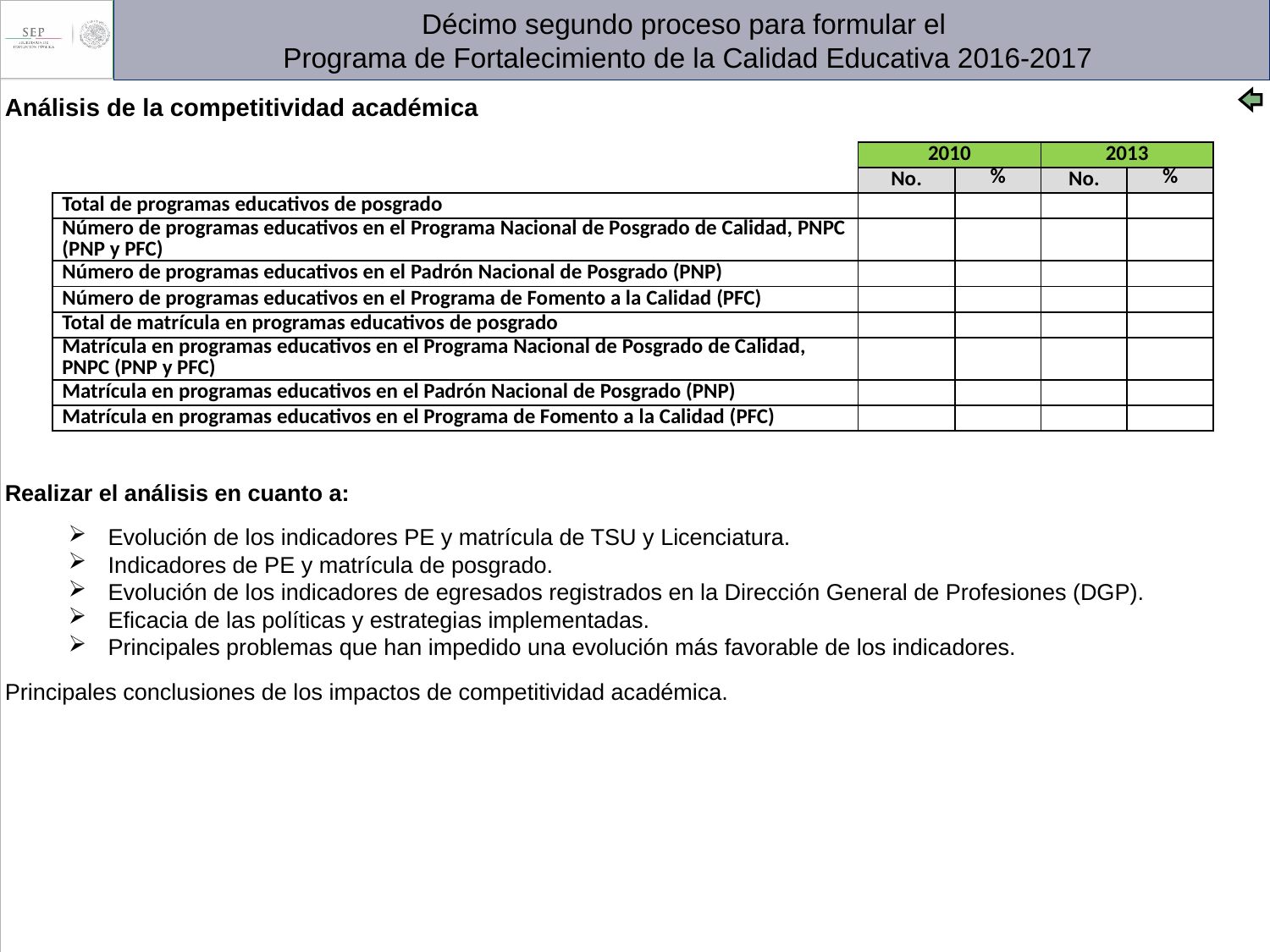

Décimo segundo proceso para formular el
Programa de Fortalecimiento de la Calidad Educativa 2016-2017

Análisis de la competitividad académica

Realizar el análisis en cuanto a:

Evolución de los indicadores PE y matrícula de TSU y Licenciatura.
Indicadores de PE y matrícula de posgrado.
Evolución de los indicadores de egresados registrados en la Dirección General de Profesiones (DGP).
Eficacia de las políticas y estrategias implementadas.
Principales problemas que han impedido una evolución más favorable de los indicadores.

Principales conclusiones de los impactos de competitividad académica.

|  | 2010 |  | 2013 |  |
| --- | --- | --- | --- | --- |
|  | No. | % | No. | % |
| Total de programas educativos de posgrado |  |  |  |  |
| Número de programas educativos en el Programa Nacional de Posgrado de Calidad, PNPC (PNP y PFC) |  |  |  |  |
| Número de programas educativos en el Padrón Nacional de Posgrado (PNP) |  |  |  |  |
| Número de programas educativos en el Programa de Fomento a la Calidad (PFC) |  |  |  |  |
| Total de matrícula en programas educativos de posgrado |  |  |  |  |
| Matrícula en programas educativos en el Programa Nacional de Posgrado de Calidad, PNPC (PNP y PFC) |  |  |  |  |
| Matrícula en programas educativos en el Padrón Nacional de Posgrado (PNP) |  |  |  |  |
| Matrícula en programas educativos en el Programa de Fomento a la Calidad (PFC) |  |  |  |  |